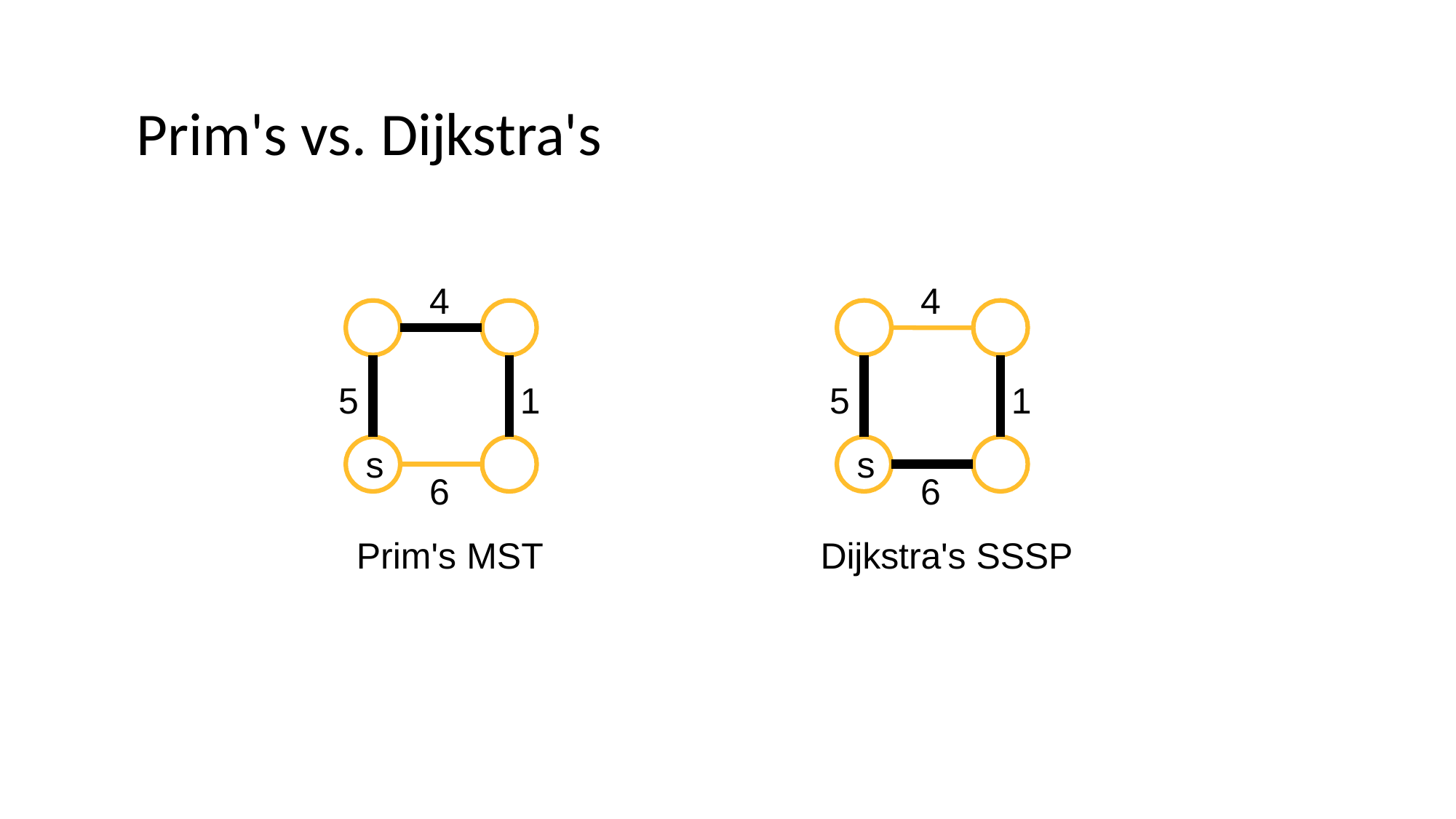

# Prim's vs. Dijkstra's
4
4

5
1
5
1
s
s
6
6
Prim's MST
Dijkstra's SSSP